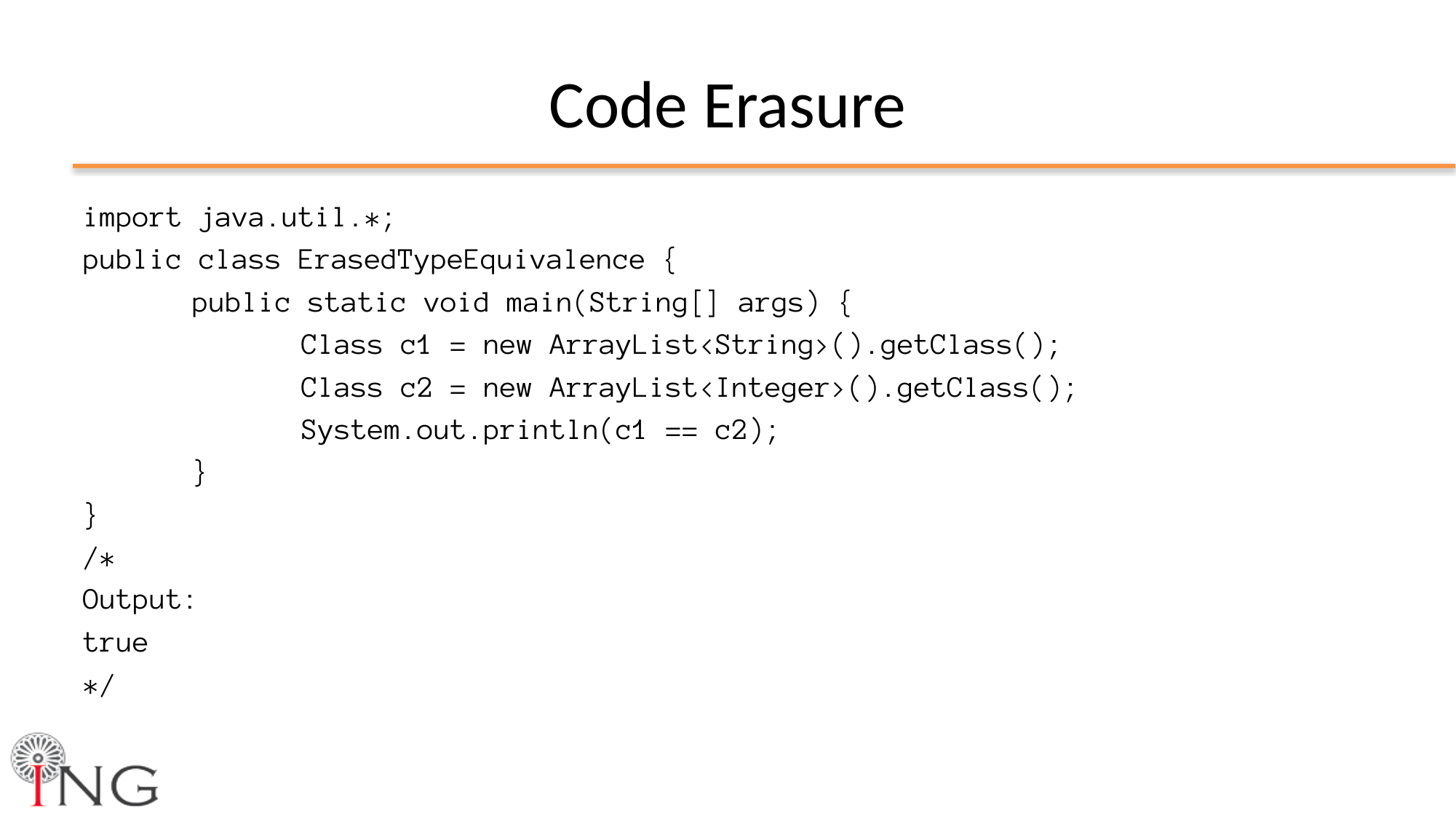

# Code Erasure
import java.util.*;
public class ErasedTypeEquivalence {
	public static void main(String[] args) {
		Class c1 = new ArrayList<String>().getClass();
		Class c2 = new ArrayList<Integer>().getClass();
		System.out.println(c1 == c2);
	}
}
/*
Output:
true
*/